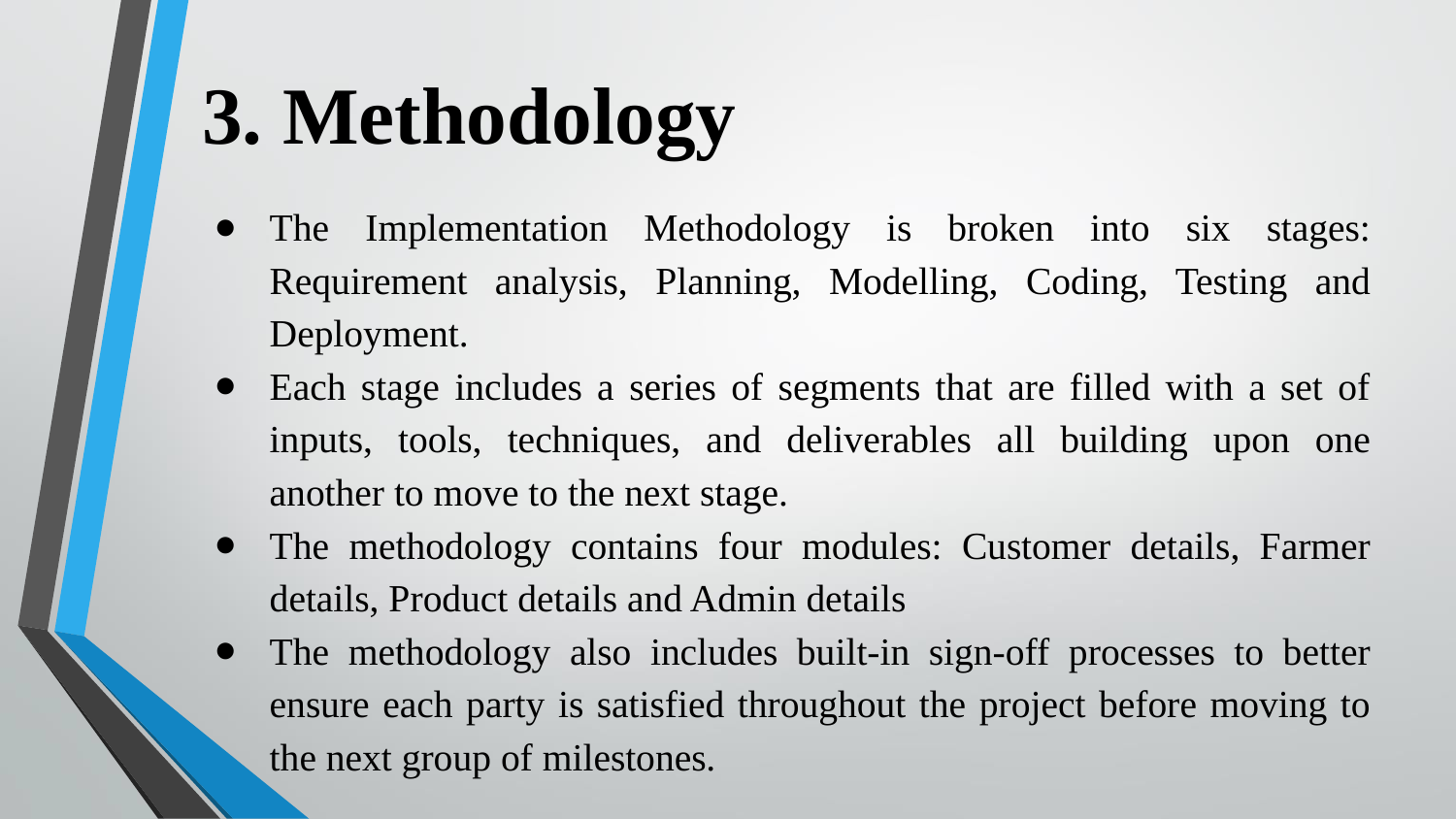

# 3. Methodology
The Implementation Methodology is broken into six stages: Requirement analysis, Planning, Modelling, Coding, Testing and Deployment.
Each stage includes a series of segments that are filled with a set of inputs, tools, techniques, and deliverables all building upon one another to move to the next stage.
The methodology contains four modules: Customer details, Farmer details, Product details and Admin details
The methodology also includes built-in sign-off processes to better ensure each party is satisfied throughout the project before moving to the next group of milestones.